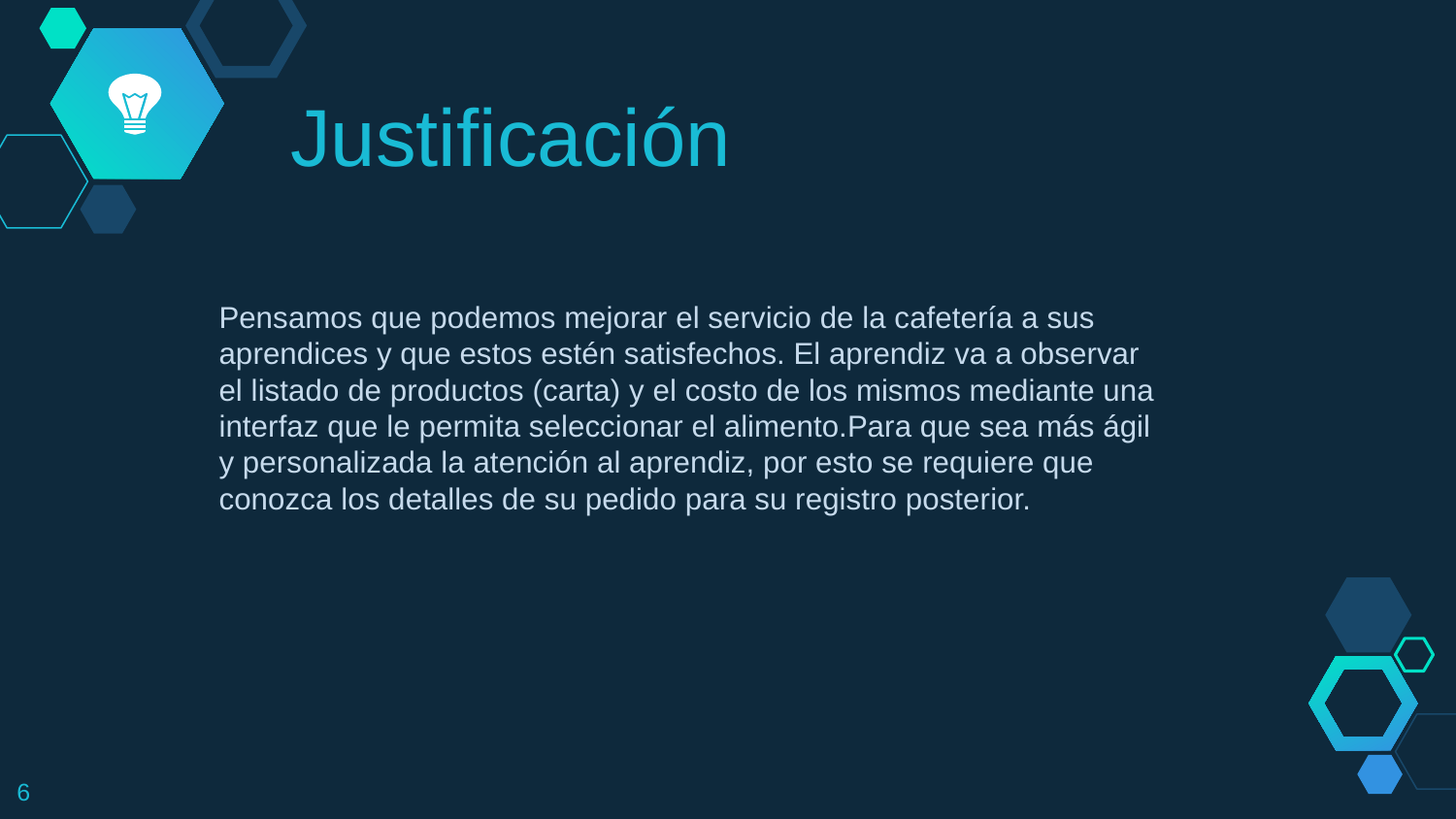

Justificación

Pensamos que podemos mejorar el servicio de la cafetería a sus aprendices y que estos estén satisfechos. El aprendiz va a observar el listado de productos (carta) y el costo de los mismos mediante una interfaz que le permita seleccionar el alimento.Para que sea más ágil y personalizada la atención al aprendiz, por esto se requiere que conozca los detalles de su pedido para su registro posterior.

6